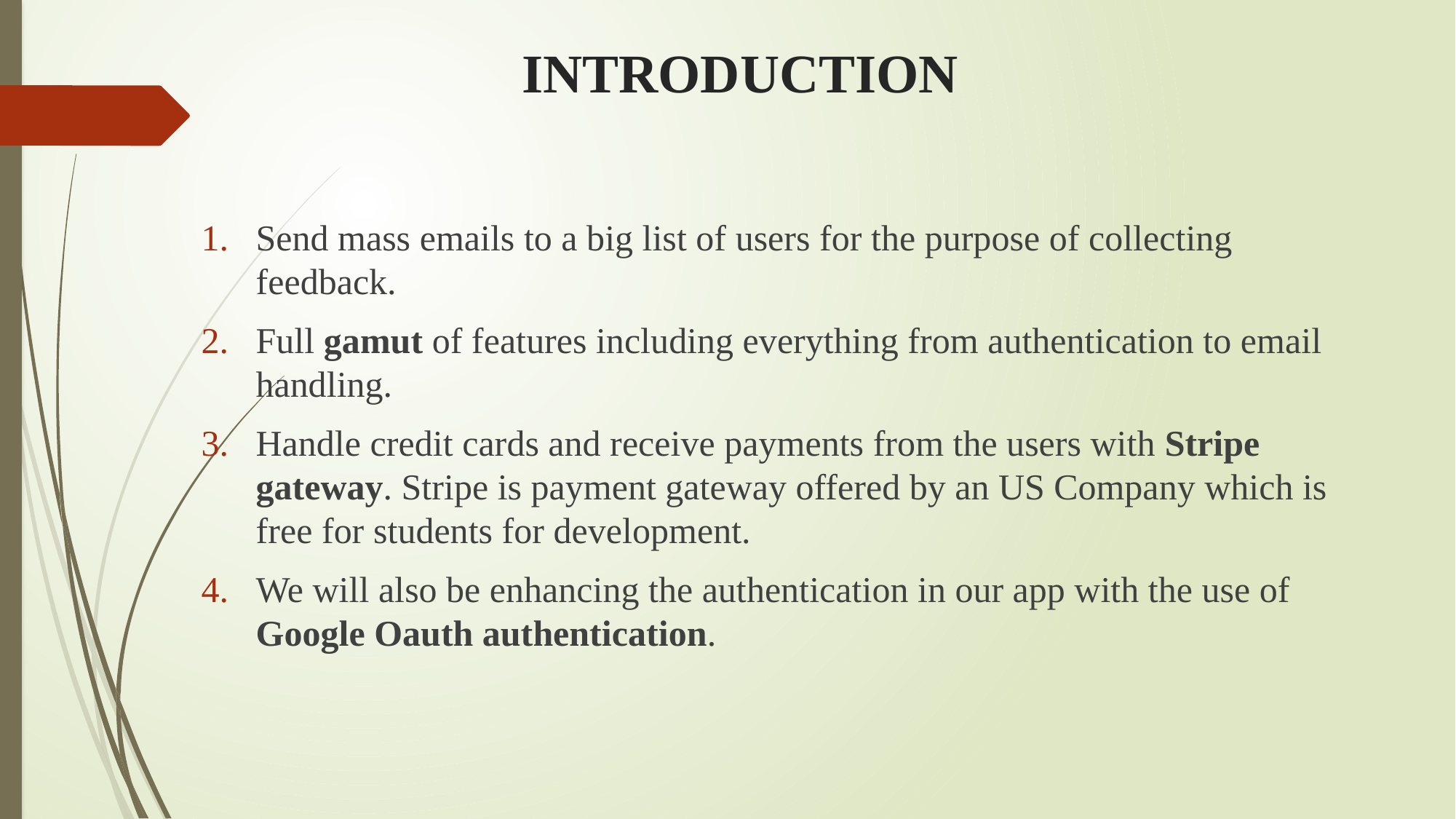

# INTRODUCTION
Send mass emails to a big list of users for the purpose of collecting feedback.
Full gamut of features including everything from authentication to email handling.
Handle credit cards and receive payments from the users with Stripe gateway. Stripe is payment gateway offered by an US Company which is free for students for development.
We will also be enhancing the authentication in our app with the use of Google Oauth authentication.